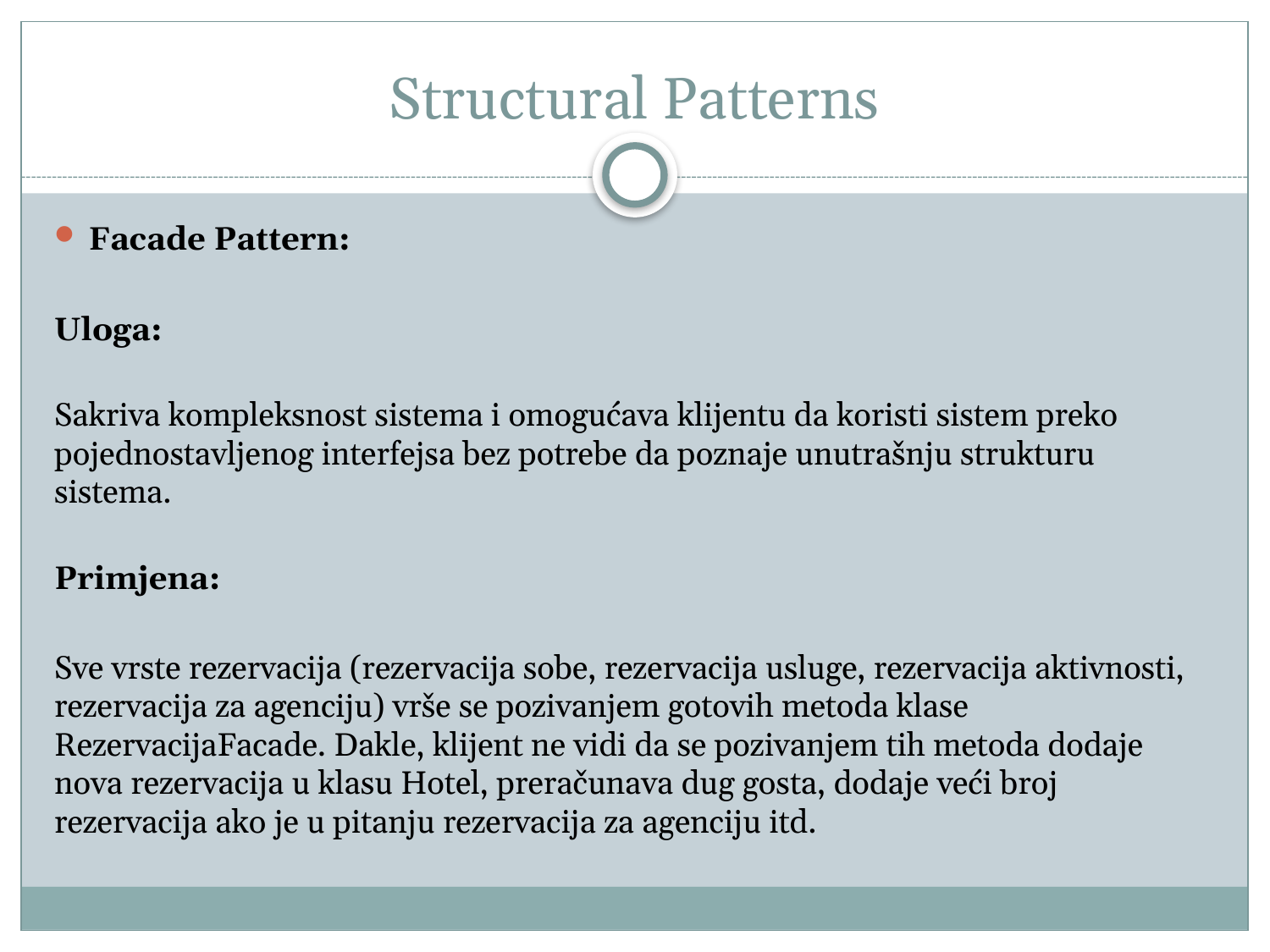

# Structural Patterns
Facade Pattern:

Uloga:

Sakriva kompleksnost sistema i omogućava klijentu da koristi sistem preko pojednostavljenog interfejsa bez potrebe da poznaje unutrašnju strukturu sistema.

Primjena:

Sve vrste rezervacija (rezervacija sobe, rezervacija usluge, rezervacija aktivnosti, rezervacija za agenciju) vrše se pozivanjem gotovih metoda klase RezervacijaFacade. Dakle, klijent ne vidi da se pozivanjem tih metoda dodaje nova rezervacija u klasu Hotel, preračunava dug gosta, dodaje veći broj rezervacija ako je u pitanju rezervacija za agenciju itd.